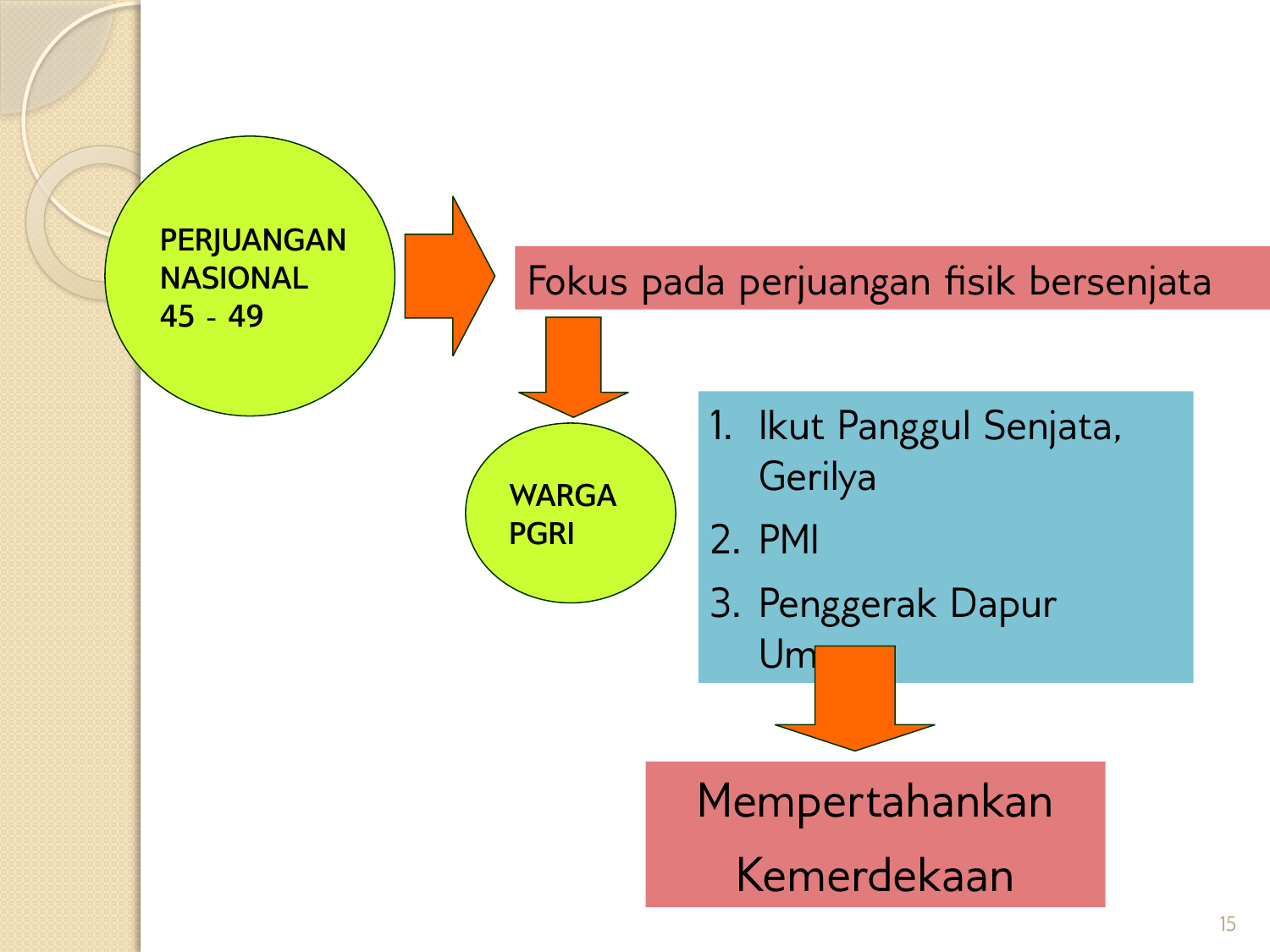

II. PGRI Pada Masa Perang Kemerdekaan (1945-1949)
PERJUANGAN
NASIONAL
45 - 49

Fokus pada perjuangan fisik bersenjata

Ikut Panggul Senjata, Gerilya
PMI
Penggerak Dapur Umum
WARGA
PGRI

Mempertahankan
Kemerdekaan
15